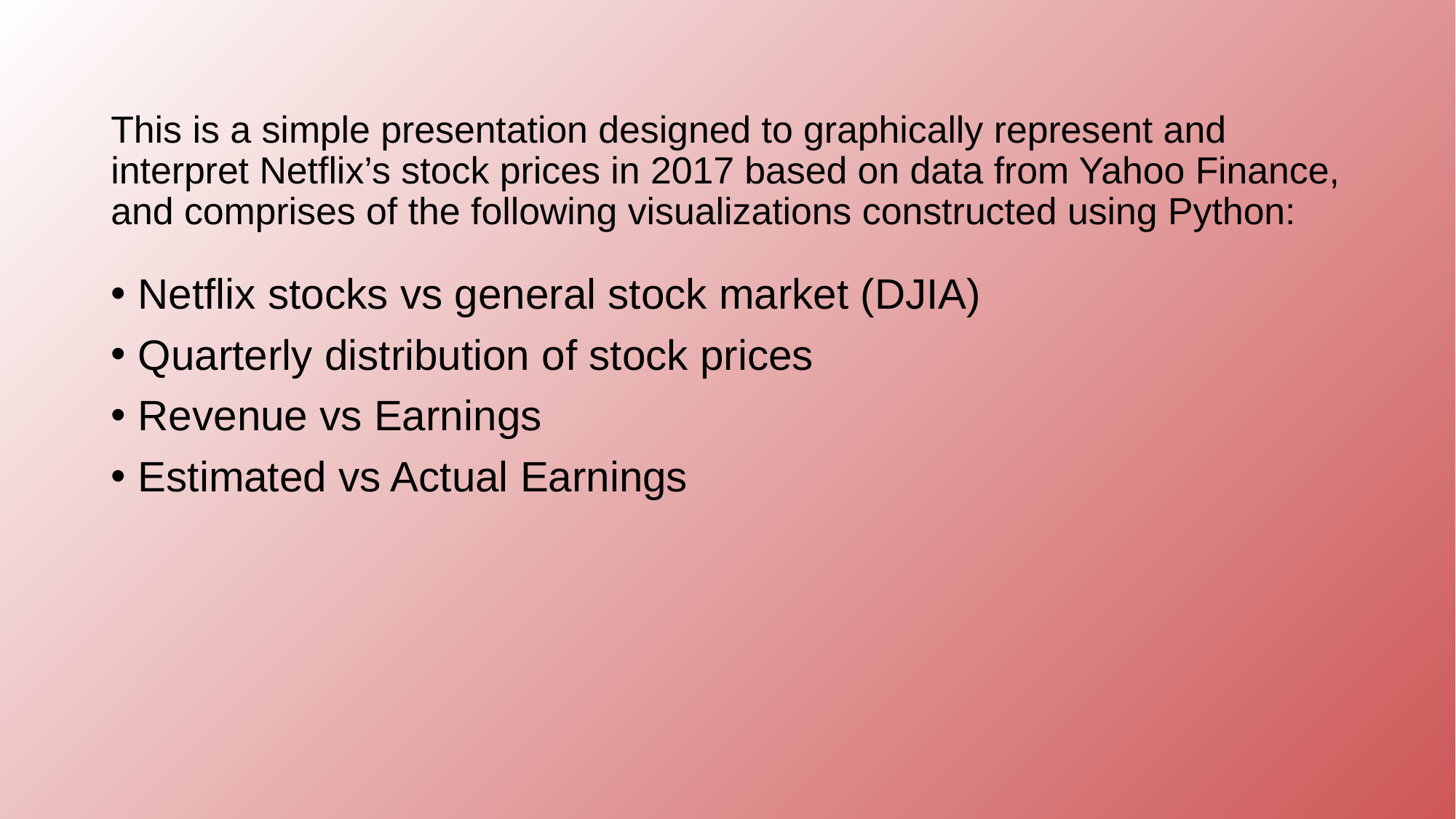

# This is a simple presentation designed to graphically represent and interpret Netflix’s stock prices in 2017 based on data from Yahoo Finance, and comprises of the following visualizations constructed using Python:
Netflix stocks vs general stock market (DJIA)
Quarterly distribution of stock prices
Revenue vs Earnings
Estimated vs Actual Earnings